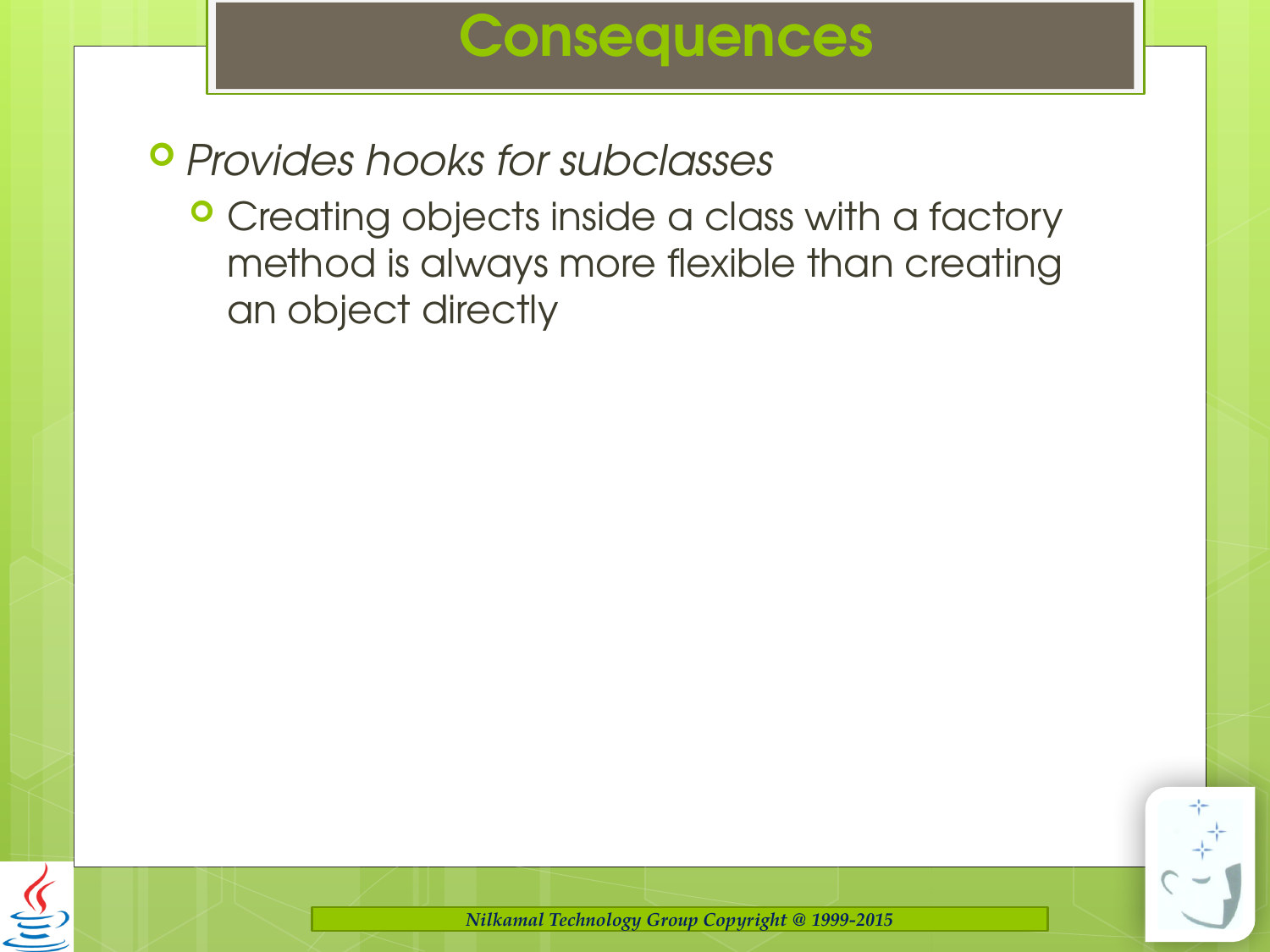

# Consequences
Provides hooks for subclasses
Creating objects inside a class with a factory method is always more flexible than creating an object directly